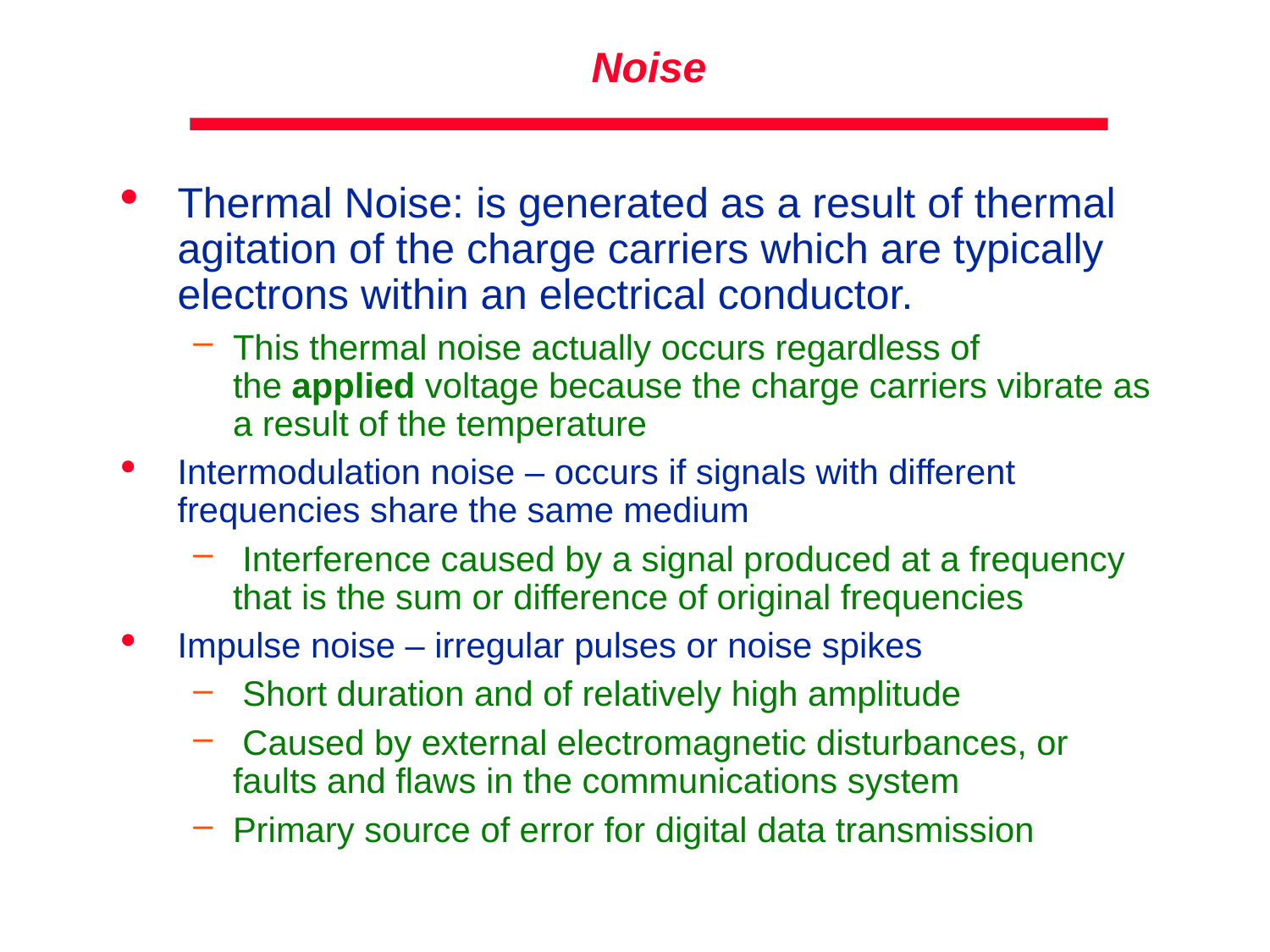

# Noise
Thermal Noise: is generated as a result of thermal agitation of the charge carriers which are typically electrons within an electrical conductor.
This thermal noise actually occurs regardless of the applied voltage because the charge carriers vibrate as a result of the temperature
Intermodulation noise – occurs if signals with different frequencies share the same medium
 Interference caused by a signal produced at a frequency that is the sum or difference of original frequencies
Impulse noise – irregular pulses or noise spikes
 Short duration and of relatively high amplitude
 Caused by external electromagnetic disturbances, or faults and flaws in the communications system
Primary source of error for digital data transmission